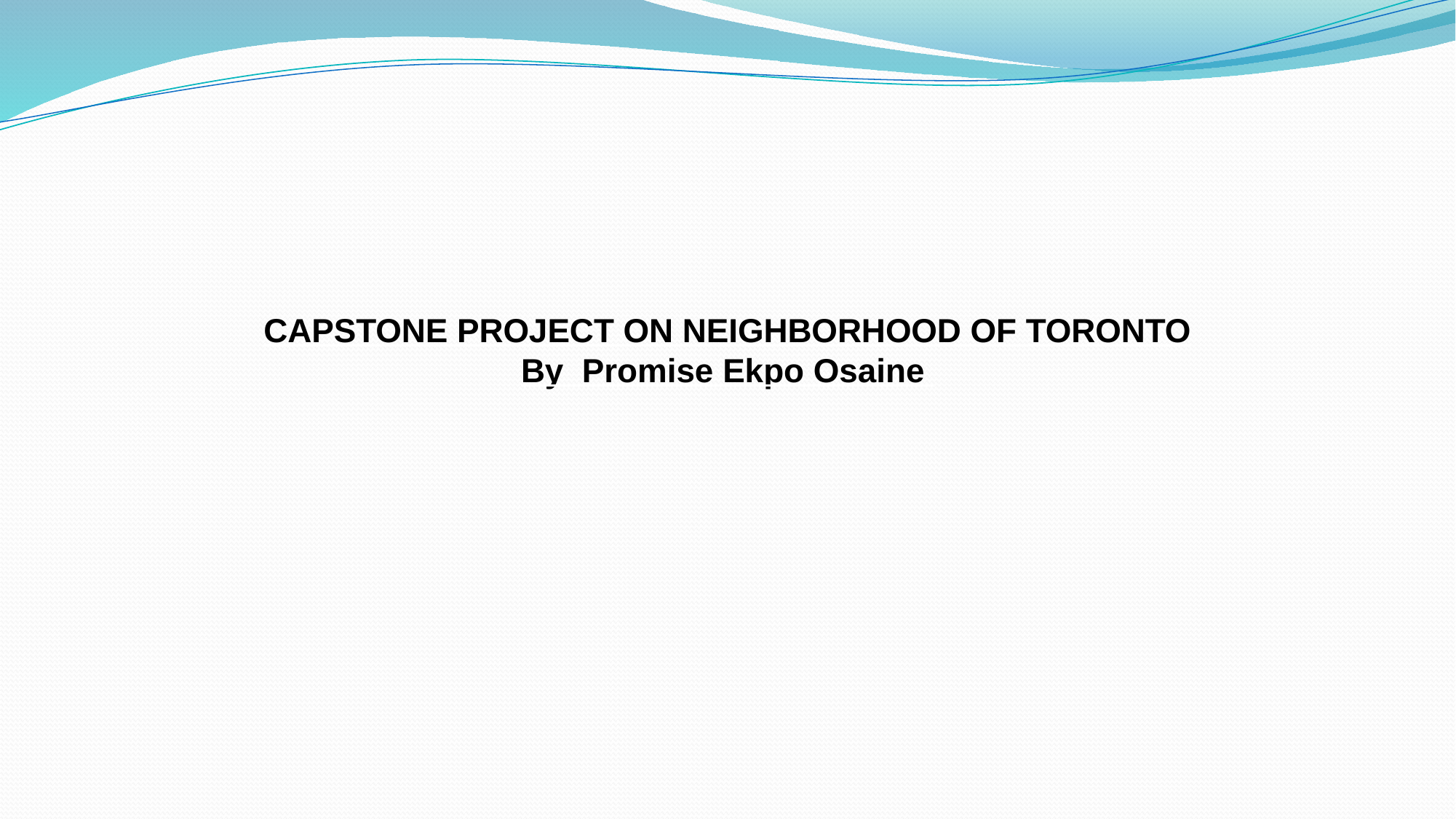

CAPSTONE PROJECT ON NEIGHBORHOOD OF TORONTO
By  Promise Ekpo Osaine